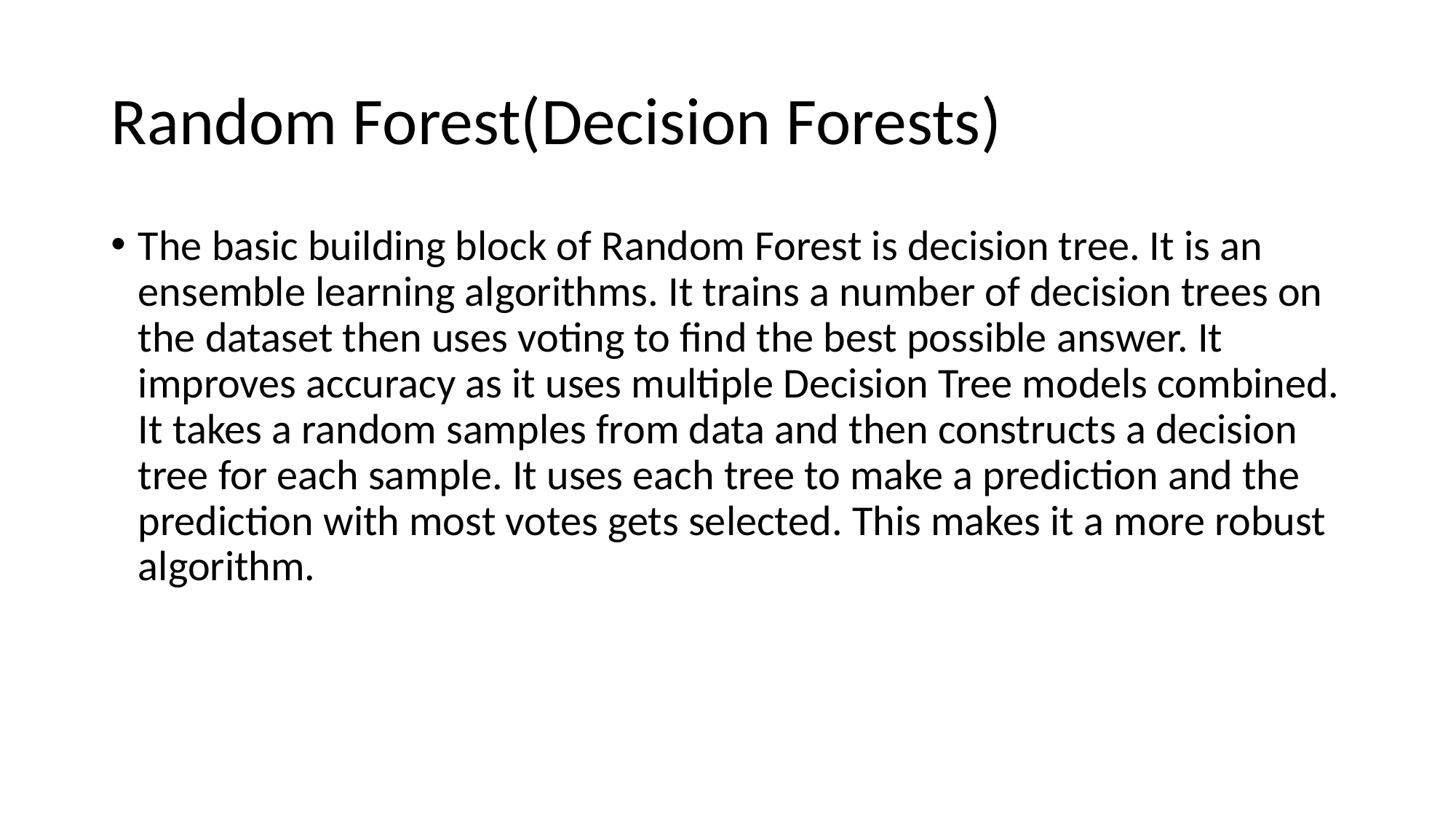

# Random Forest(Decision Forests)
The basic building block of Random Forest is decision tree. It is an ensemble learning algorithms. It trains a number of decision trees on the dataset then uses voting to find the best possible answer. It improves accuracy as it uses multiple Decision Tree models combined. It takes a random samples from data and then constructs a decision tree for each sample. It uses each tree to make a prediction and the prediction with most votes gets selected. This makes it a more robust algorithm.